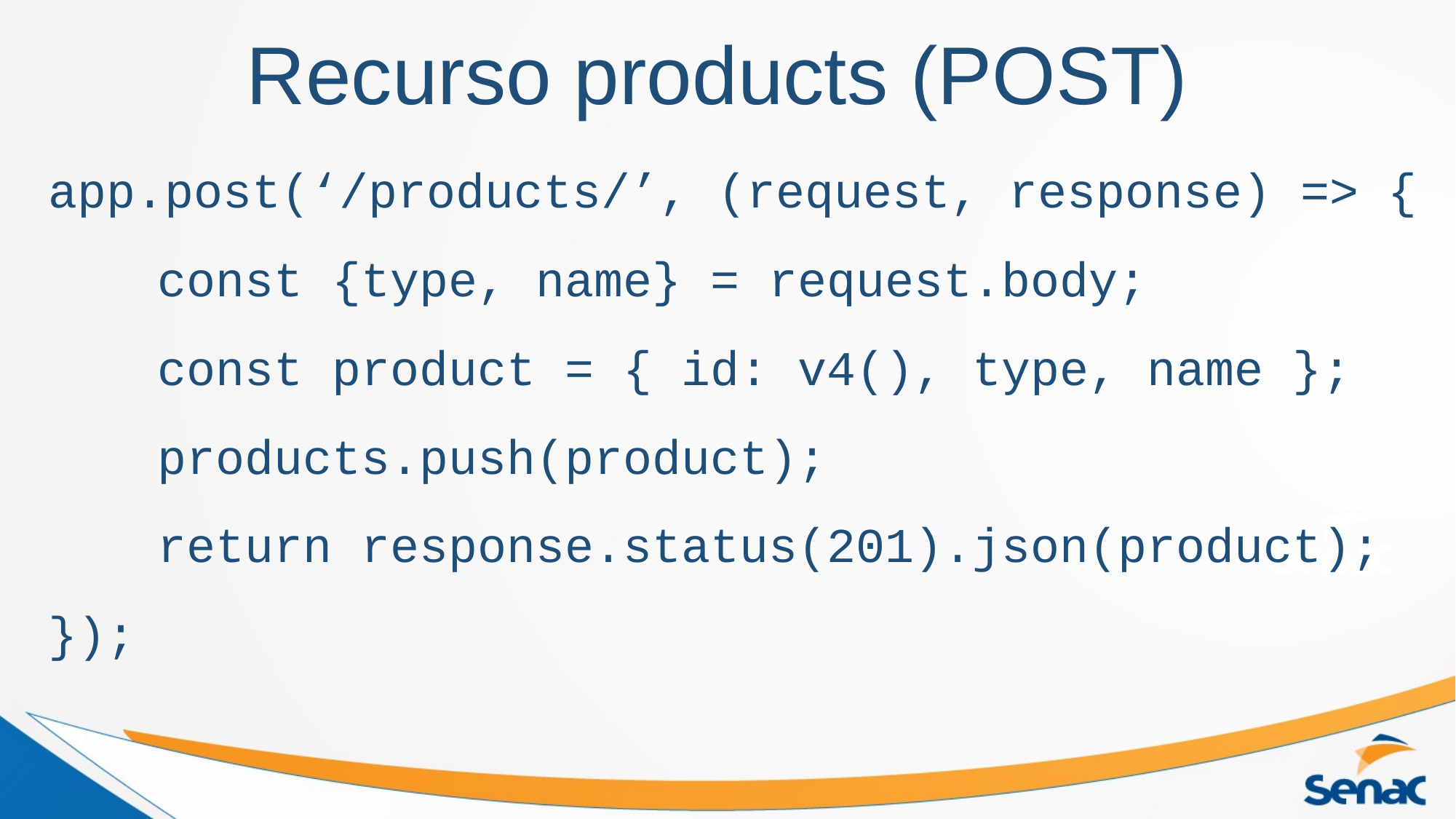

Recurso products (POST)
app.post(‘/products/’, (request, response) => {
	const {type, name} = request.body;
	const product = { id: v4(), type, name };
	products.push(product);
	return response.status(201).json(product);
});